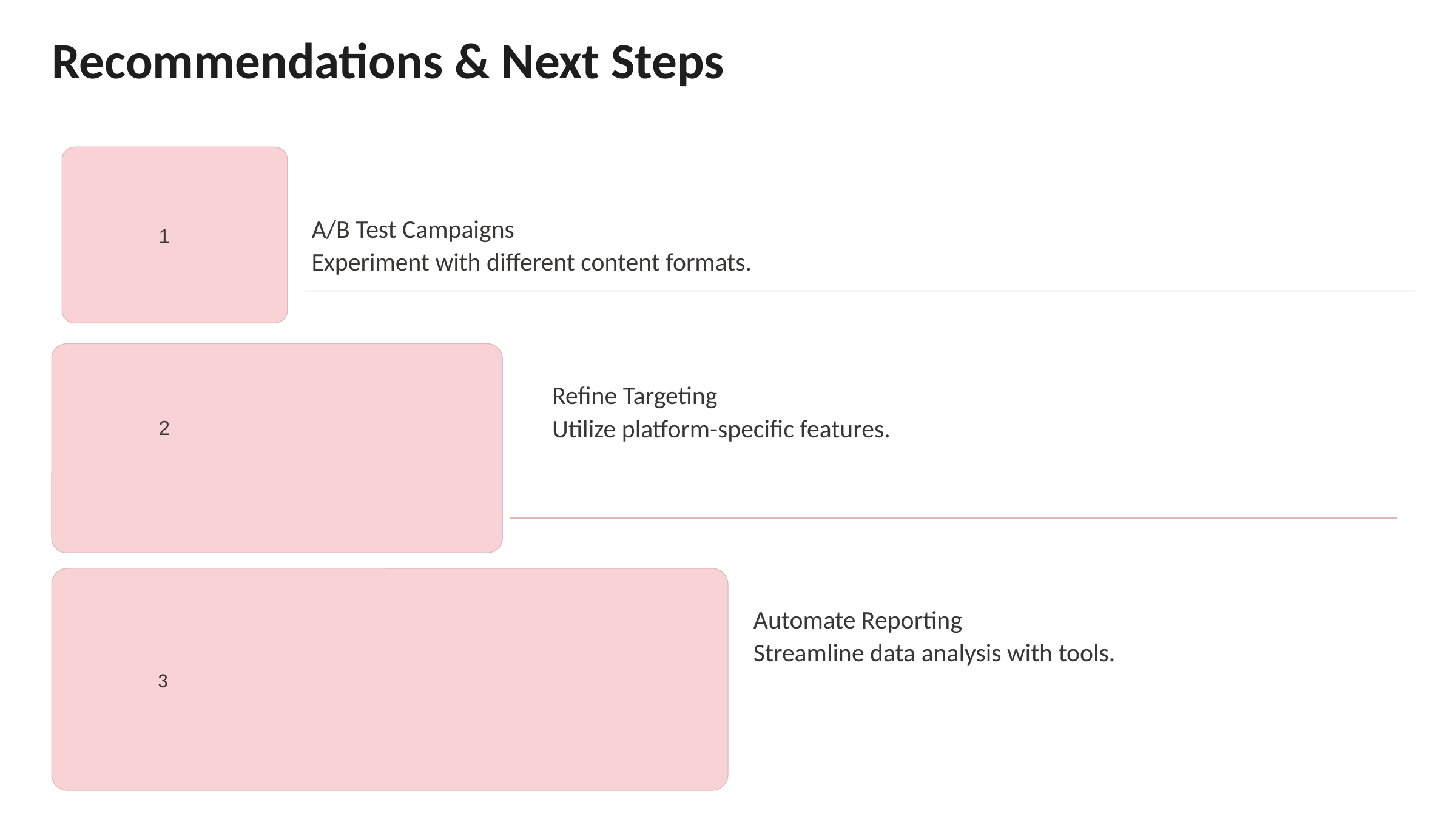

Recommendations & Next Steps

1
A/B Test Campaigns
Experiment with different content formats.

Refine Targeting
2
Utilize platform-specific features.

Automate Reporting
Streamline data analysis with tools.
3